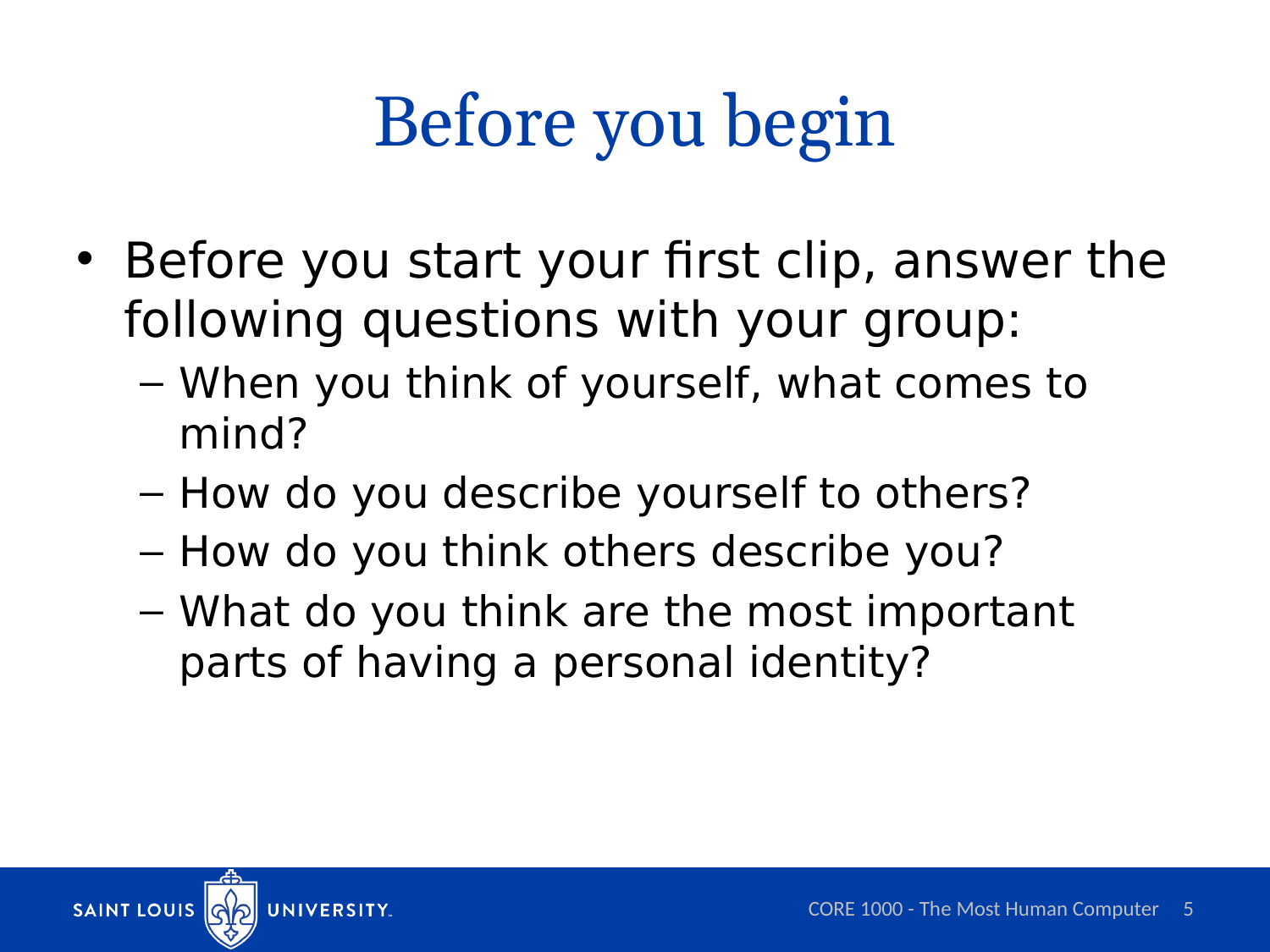

# Before you begin
Before you start your first clip, answer the following questions with your group:
When you think of yourself, what comes to mind?
How do you describe yourself to others?
How do you think others describe you?
What do you think are the most important parts of having a personal identity?

CORE 1000 - The Most Human Computer
5